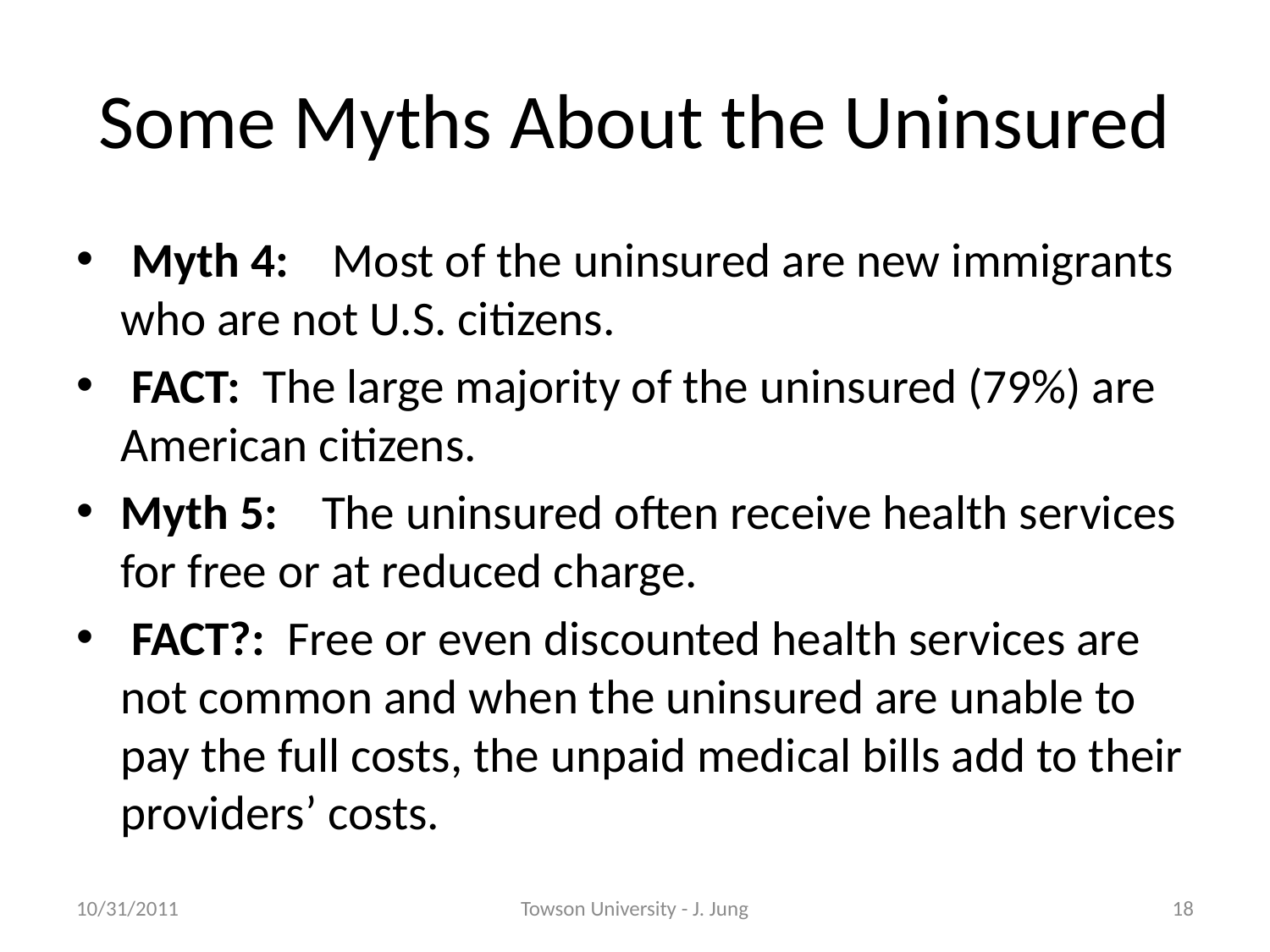

# Some Myths About the Uninsured
 Myth 4:    Most of the uninsured are new immigrants who are not U.S. citizens.
 FACT:  The large majority of the uninsured (79%) are American citizens.
Myth 5:    The uninsured often receive health services for free or at reduced charge.
 FACT?:  Free or even discounted health services are not common and when the uninsured are unable to pay the full costs, the unpaid medical bills add to their providers’ costs.
10/31/2011
Towson University - J. Jung
18